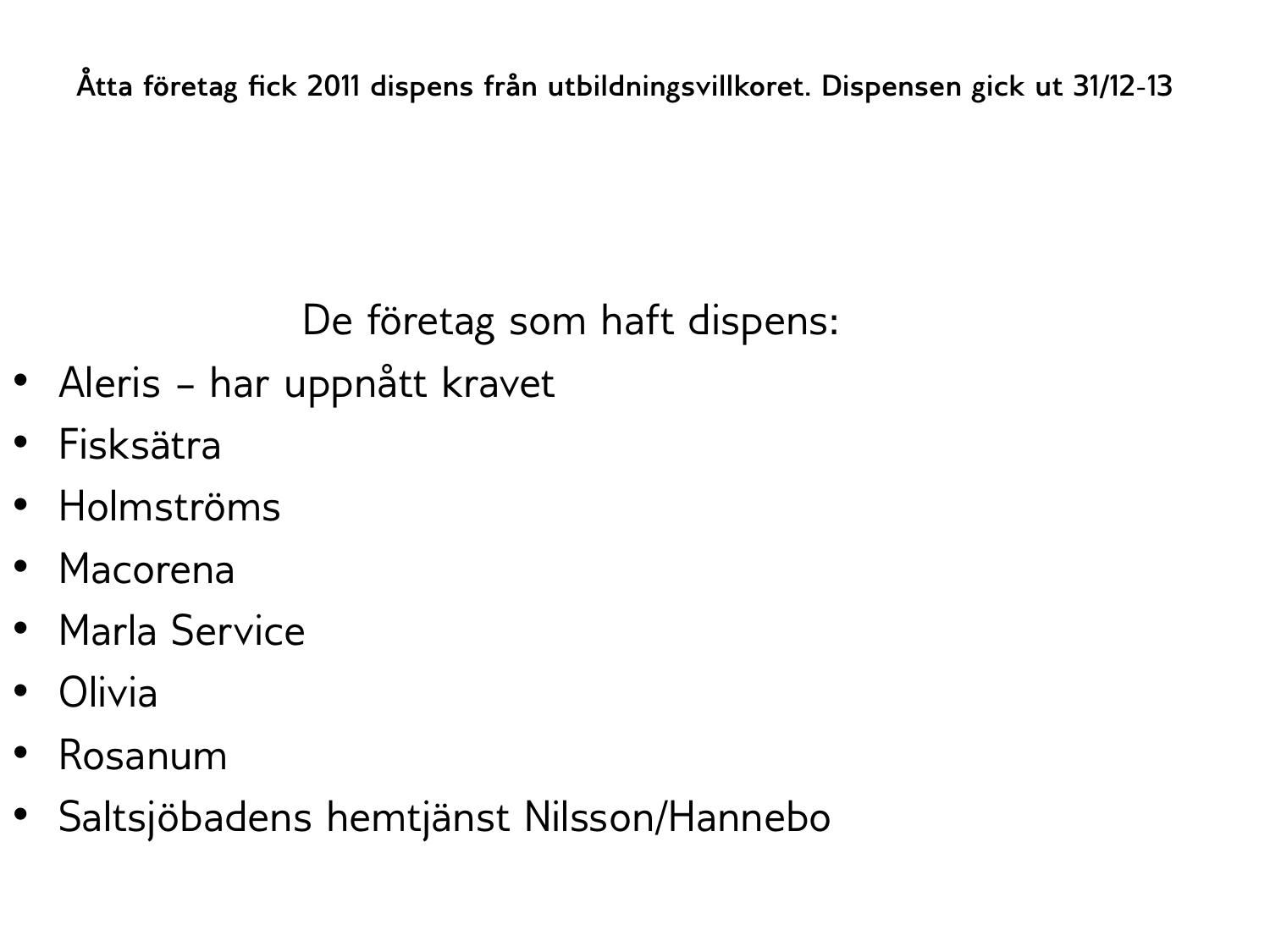

# Åtta företag fick 2011 dispens från utbildningsvillkoret. Dispensen gick ut 31/12-13

De företag som haft dispens:
Aleris – har uppnått kravet
Fisksätra
Holmströms
Macorena
Marla Service
Olivia
Rosanum
Saltsjöbadens hemtjänst Nilsson/Hannebo